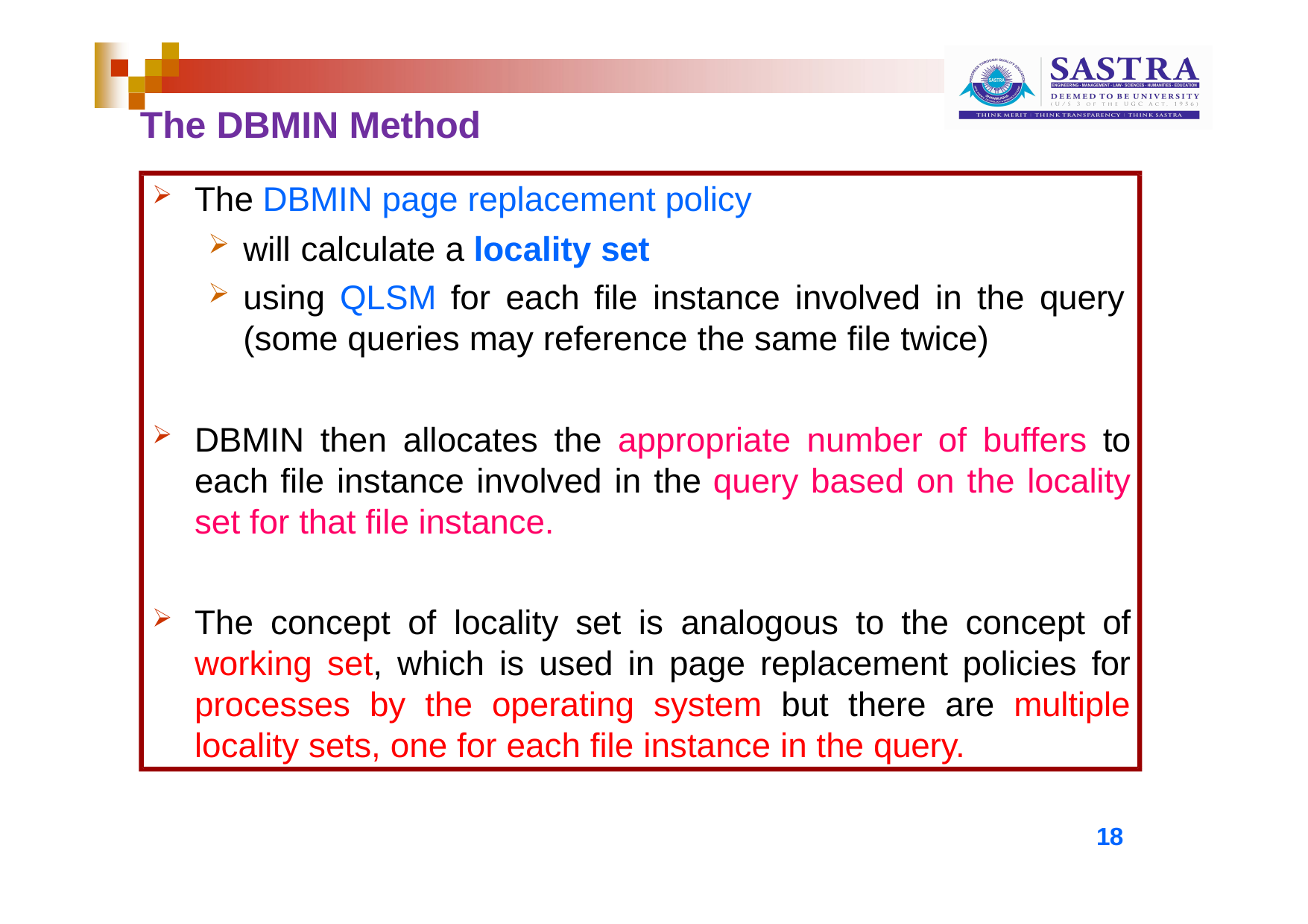

# The DBMIN Method
The DBMIN page replacement policy
will calculate a locality set
using QLSM for each file instance involved in the query (some queries may reference the same file twice)

DBMIN then allocates the appropriate number of buffers to each file instance involved in the query based on the locality set for that file instance.

The concept of locality set is analogous to the concept of working set, which is used in page replacement policies for processes  by  the  operating  system  but  there  are  multiple locality sets, one for each file instance in the query.

18